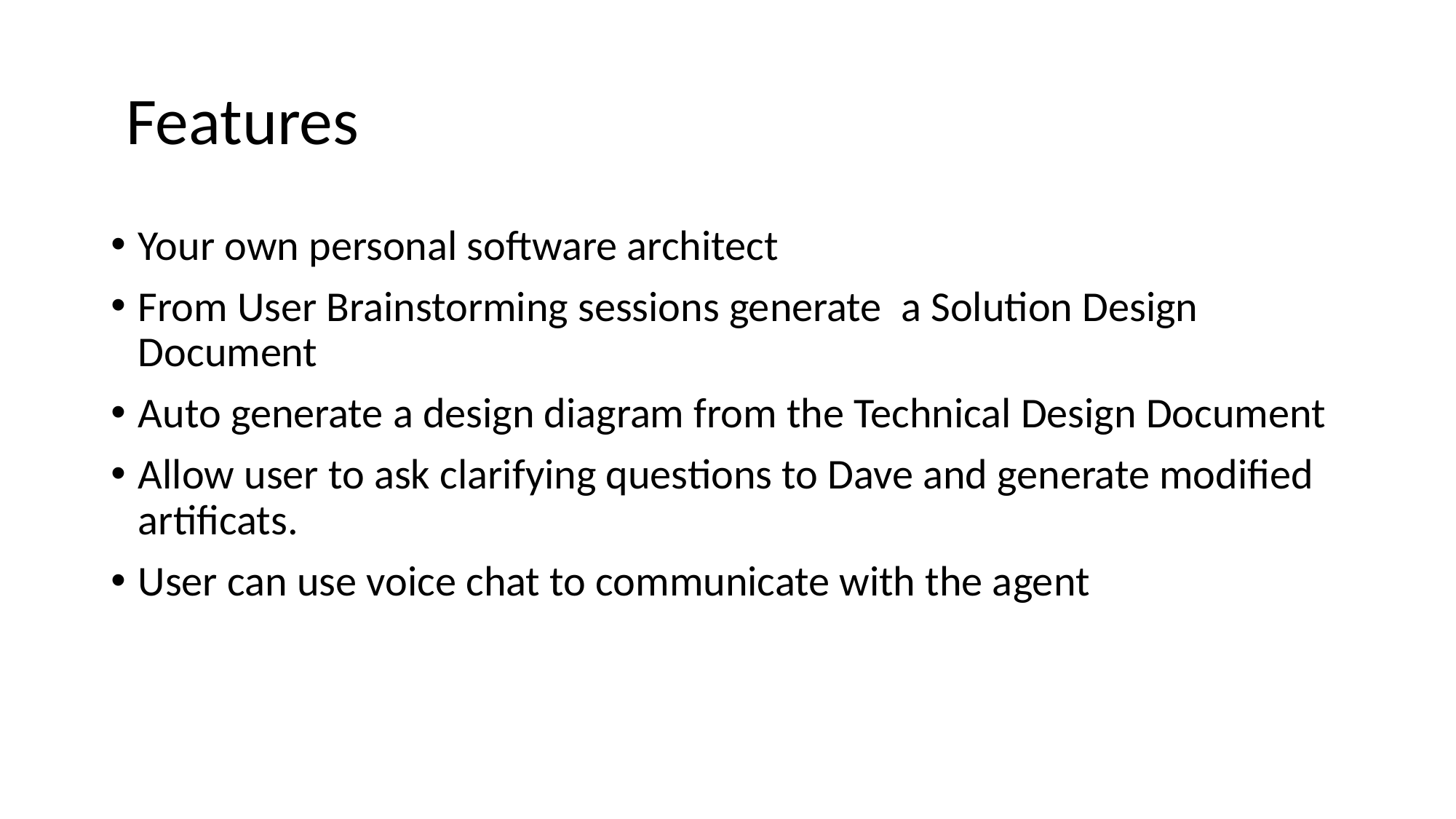

# Features
Your own personal software architect
From User Brainstorming sessions generate  a Solution Design  Document
Auto generate a design diagram from the Technical Design Document
Allow user to ask clarifying questions to Dave and generate modified artificats.
User can use voice chat to communicate with the agent